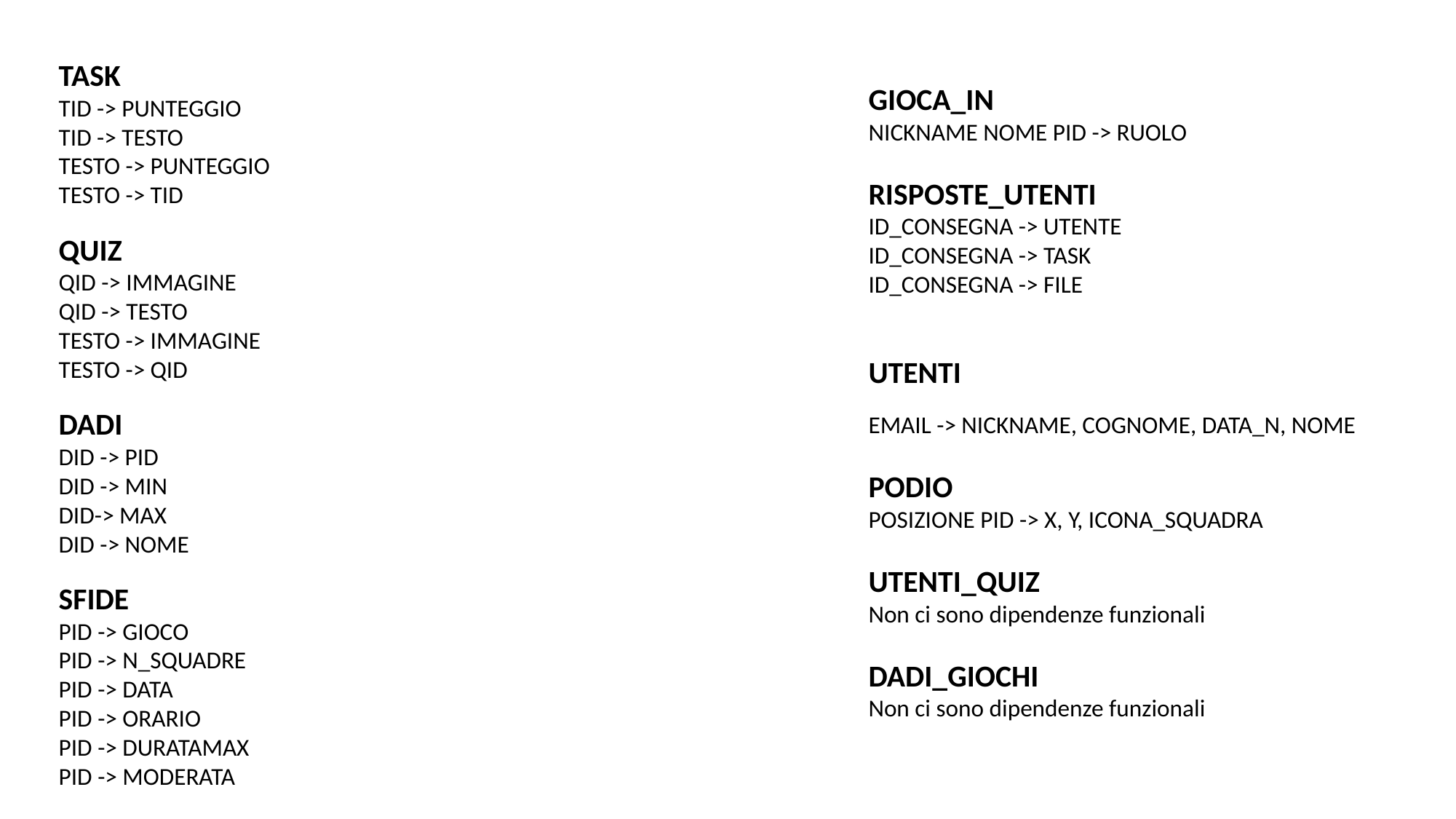

TASK
TID -> PUNTEGGIO
TID -> TESTO
TESTO -> PUNTEGGIO
TESTO -> TID

QUIZ
QID -> IMMAGINE
QID -> TESTO
TESTO -> IMMAGINE
TESTO -> QID

DADI
DID -> PID
DID -> MIN
DID-> MAX
DID -> NOME

SFIDE
PID -> GIOCO
PID -> N_SQUADRE
PID -> DATA
PID -> ORARIO
PID -> DURATAMAX
PID -> MODERATA
GIOCA_IN
NICKNAME NOME PID -> RUOLO

RISPOSTE_UTENTI
ID_CONSEGNA -> UTENTE
ID_CONSEGNA -> TASK
ID_CONSEGNA -> FILE

UTENTI
EMAIL -> NICKNAME, COGNOME, DATA_N, NOME

PODIO
POSIZIONE PID -> X, Y, ICONA_SQUADRA

UTENTI_QUIZ
Non ci sono dipendenze funzionali

DADI_GIOCHI
Non ci sono dipendenze funzionali